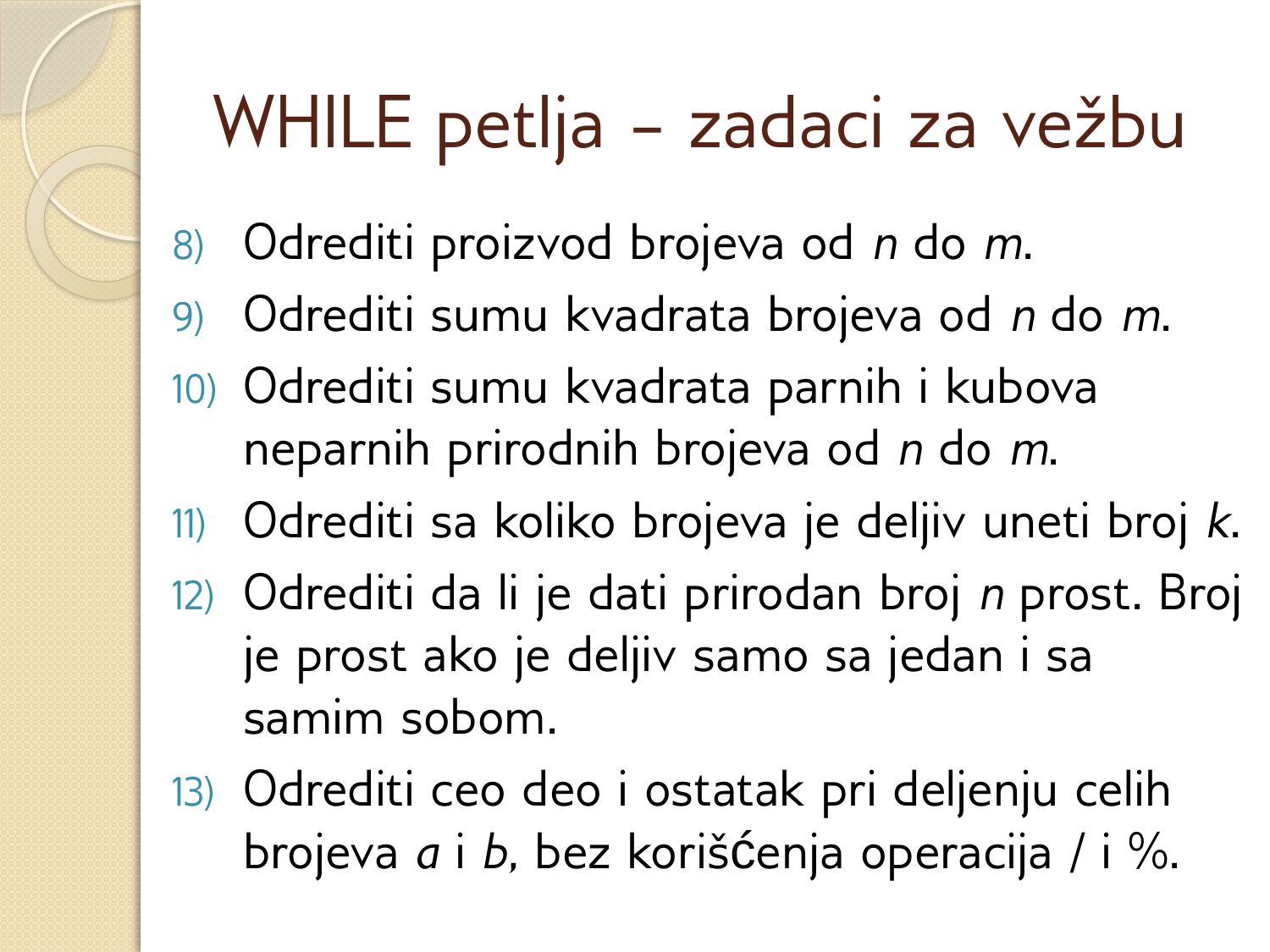

# WHILE petlja – zadaci za vežbu
Odrediti proizvod brojeva od n do m.
Odrediti sumu kvadrata brojeva od n do m.
Odrediti sumu kvadrata parnih i kubova neparnih prirodnih brojeva od n do m.
Odrediti sa koliko brojeva je deljiv uneti broj k.
Odrediti da li je dati prirodan broj n prost. Broj je prost ako je deljiv samo sa jedan i sa samim sobom.
Odrediti ceo deo i ostatak pri deljenju celih brojeva a i b, bez korišćenja operacija / i %.